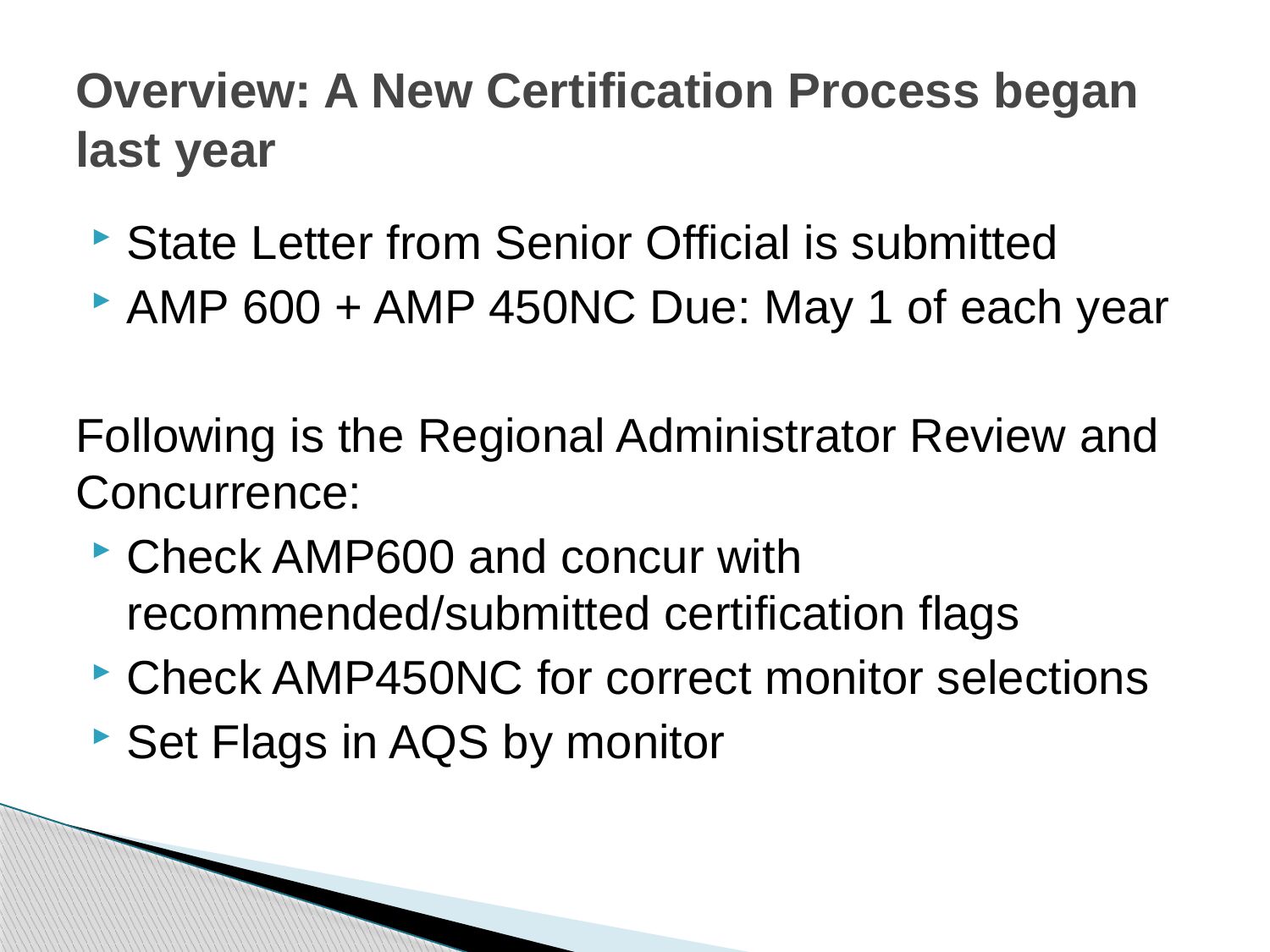

# Overview: A New Certification Process began last year
State Letter from Senior Official is submitted
AMP 600 + AMP 450NC Due: May 1 of each year

Following is the Regional Administrator Review and Concurrence:
Check AMP600 and concur with recommended/submitted certification flags
Check AMP450NC for correct monitor selections
Set Flags in AQS by monitor